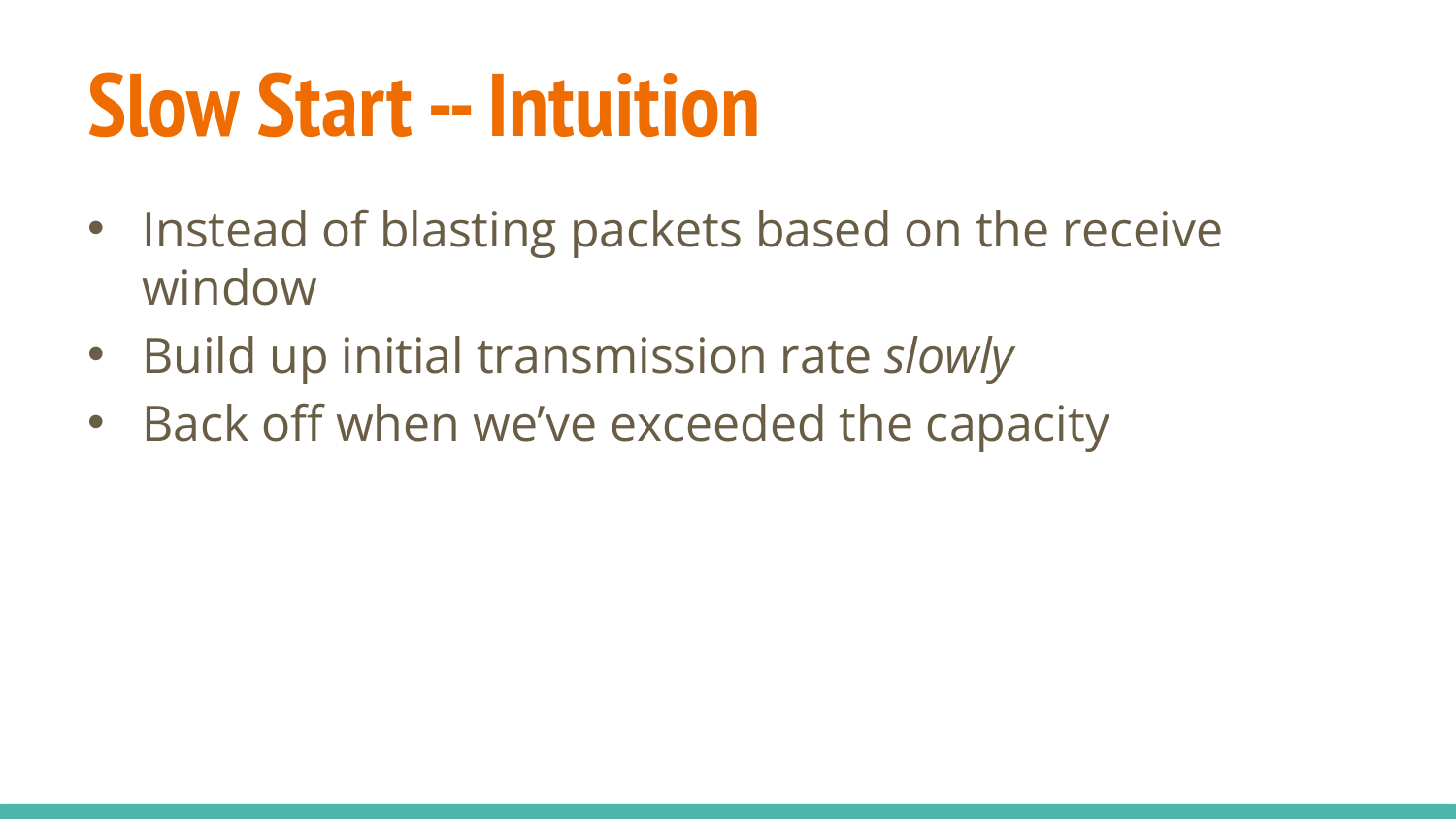

# Slow Start -- Intuition
Instead of blasting packets based on the receive window
Build up initial transmission rate slowly
Back off when we’ve exceeded the capacity